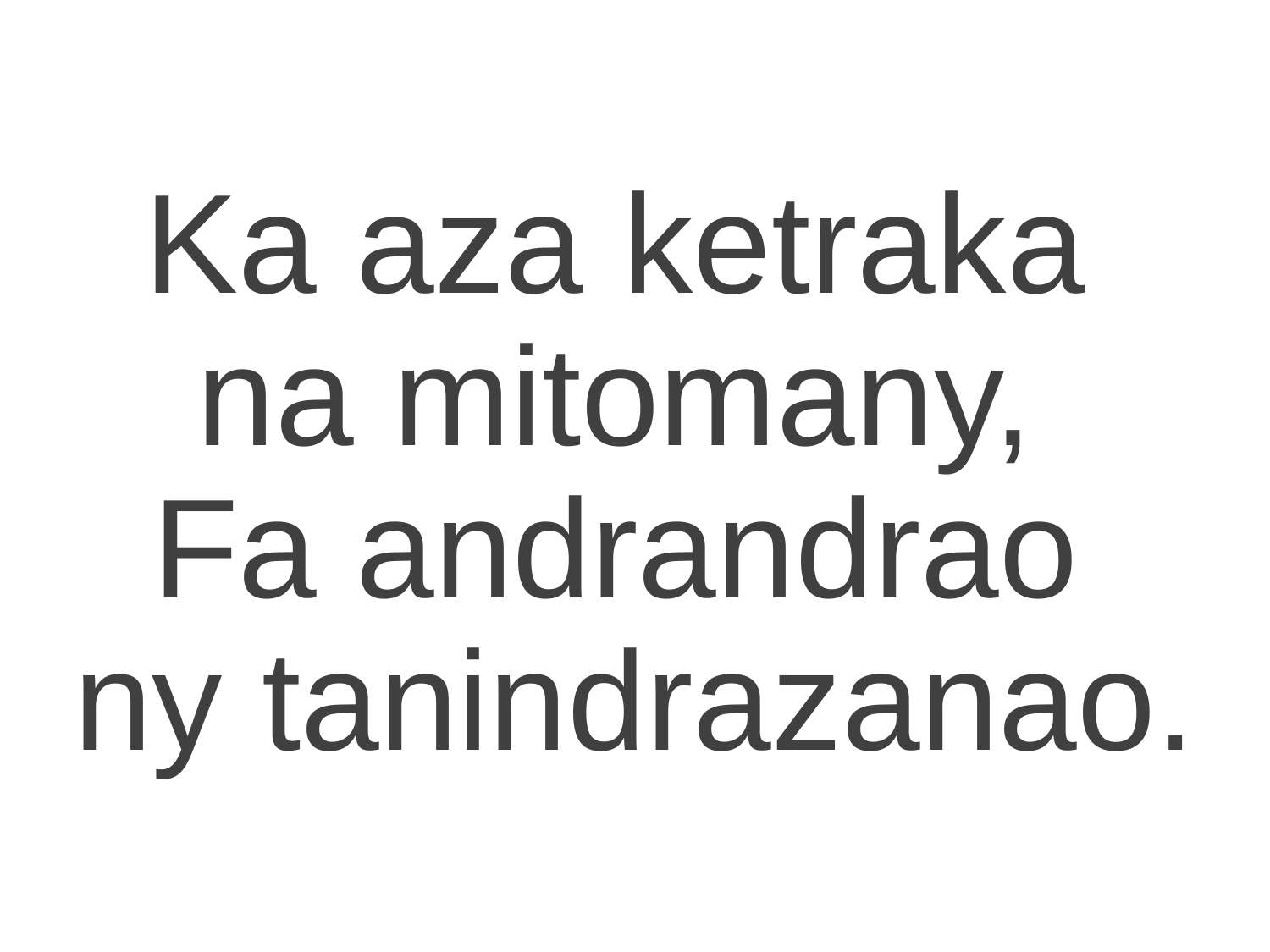

Ka aza ketraka
na mitomany,
Fa andrandrao
ny tanindrazanao.